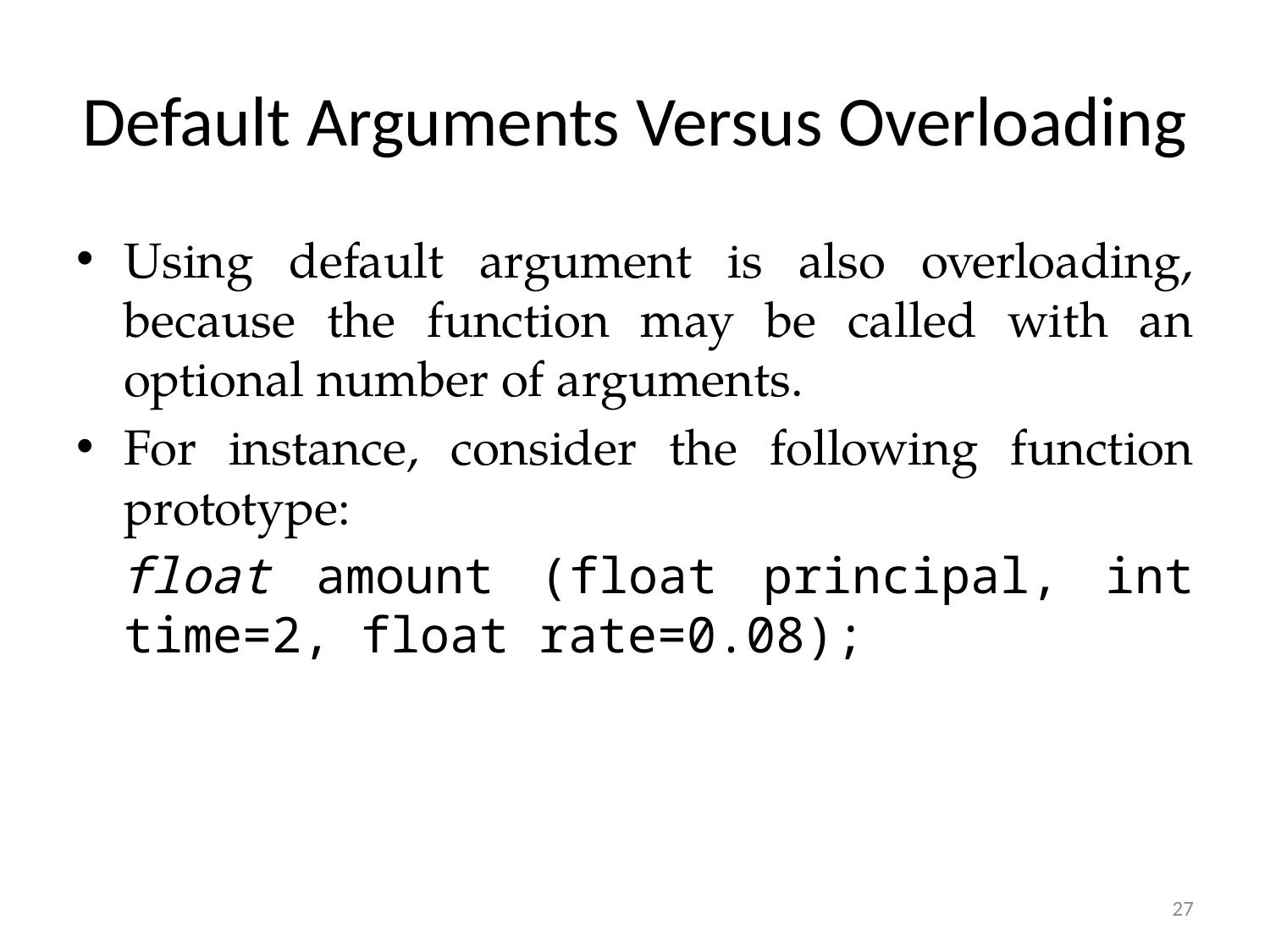

# Default Arguments Versus Overloading
Using default argument is also overloading, because the function may be called with an optional number of arguments.
For instance, consider the following function prototype:
 float amount (float principal, int time=2, float rate=0.08);
27